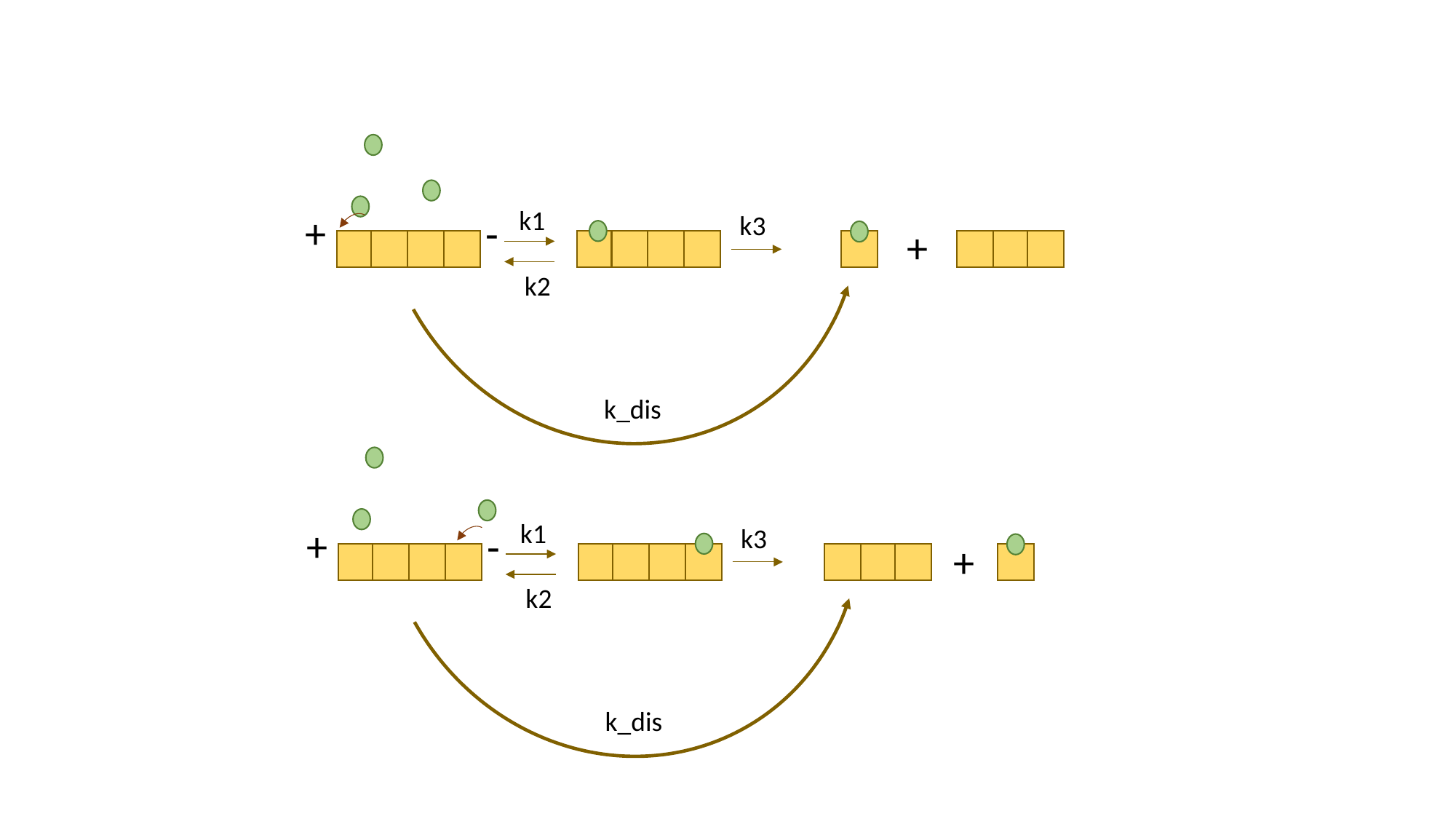

k1
+
-
k3
+

k2
k_dis

k1
+
-
k3
+

k2
k_dis